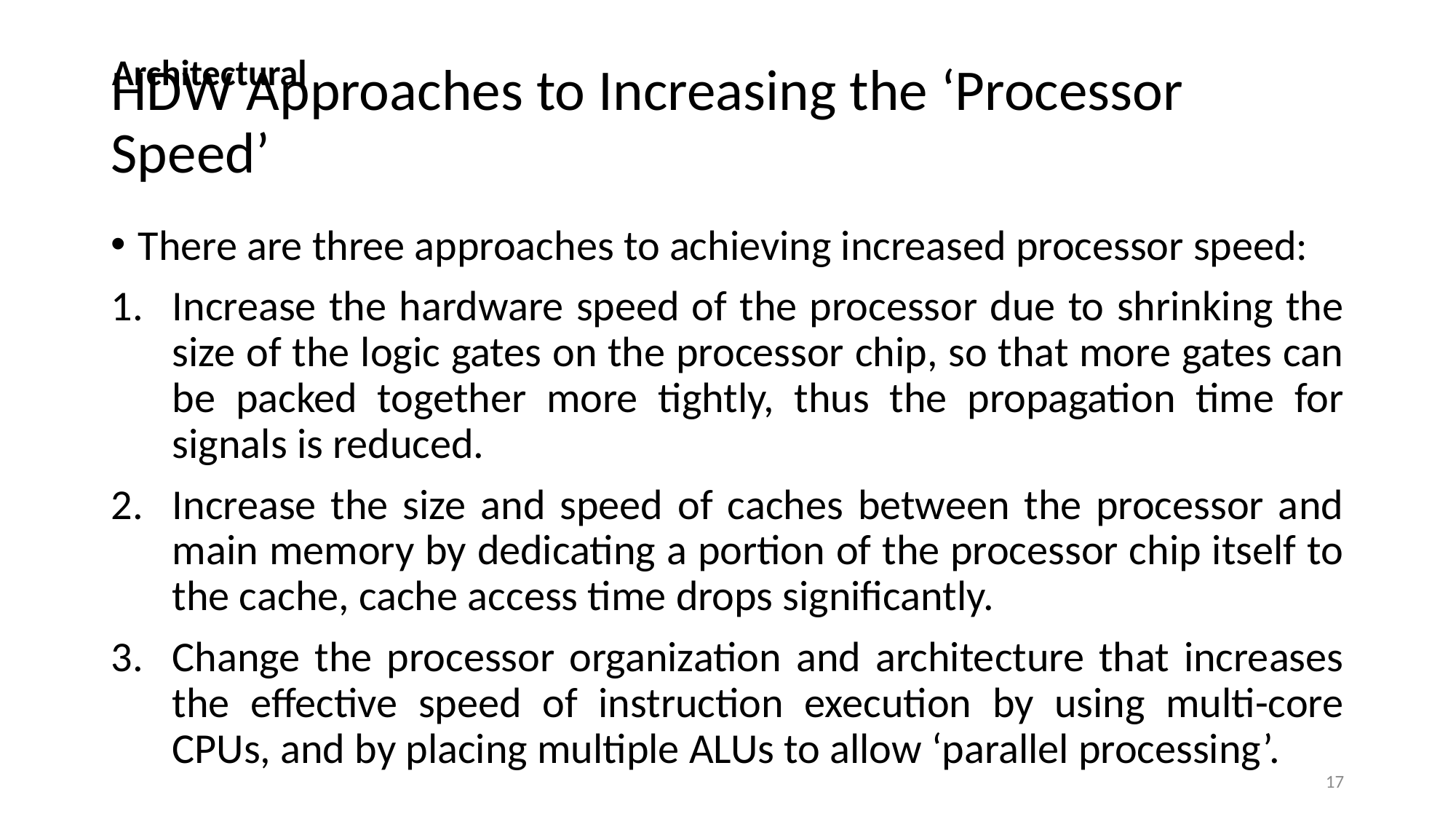

# HDW Approaches to Increasing the ‘Processor Speed’
Architectural
There are three approaches to achieving increased processor speed:
Increase the hardware speed of the processor due to shrinking the size of the logic gates on the processor chip, so that more gates can be packed together more tightly, thus the propagation time for signals is reduced.
Increase the size and speed of caches between the processor and main memory by dedicating a portion of the processor chip itself to the cache, cache access time drops significantly.
Change the processor organization and architecture that increases the effective speed of instruction execution by using multi-core CPUs, and by placing multiple ALUs to allow ‘parallel processing’.

17